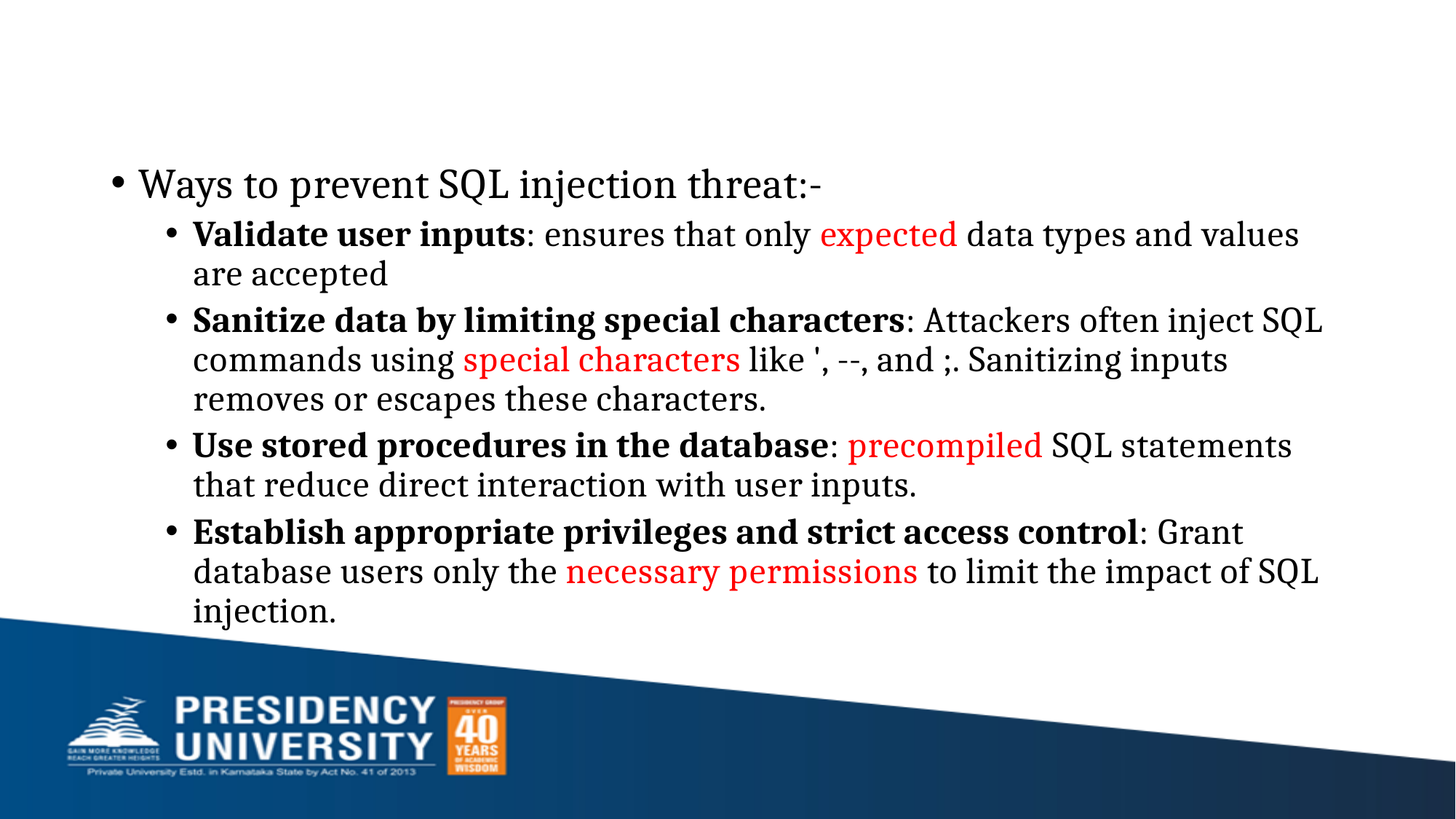

#
Ways to prevent SQL injection threat:-
Validate user inputs: ensures that only expected data types and values are accepted
Sanitize data by limiting special characters: Attackers often inject SQL commands using special characters like ', --, and ;. Sanitizing inputs removes or escapes these characters.
Use stored procedures in the database: precompiled SQL statements that reduce direct interaction with user inputs.
Establish appropriate privileges and strict access control: Grant database users only the necessary permissions to limit the impact of SQL injection.